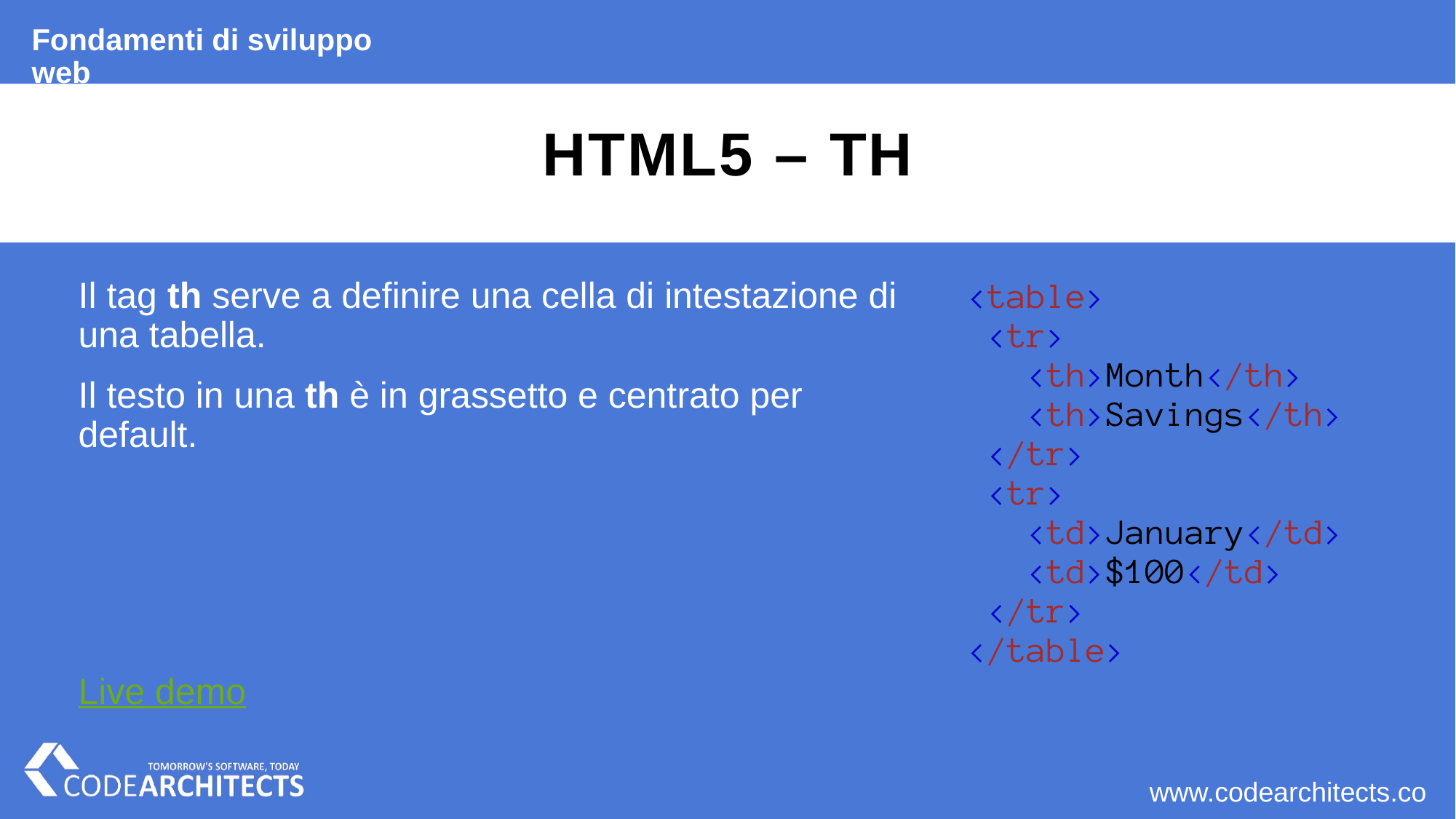

Fondamenti di sviluppo web

# HTML5 – th

Il tag th serve a definire una cella di intestazione di una tabella.
Il testo in una th è in grassetto e centrato per default.
Live demo
<table>
 <tr>
   <th>Month</th>
   <th>Savings</th>
 </tr>
 <tr>
   <td>January</td>
   <td>$100</td>
 </tr>
</table>